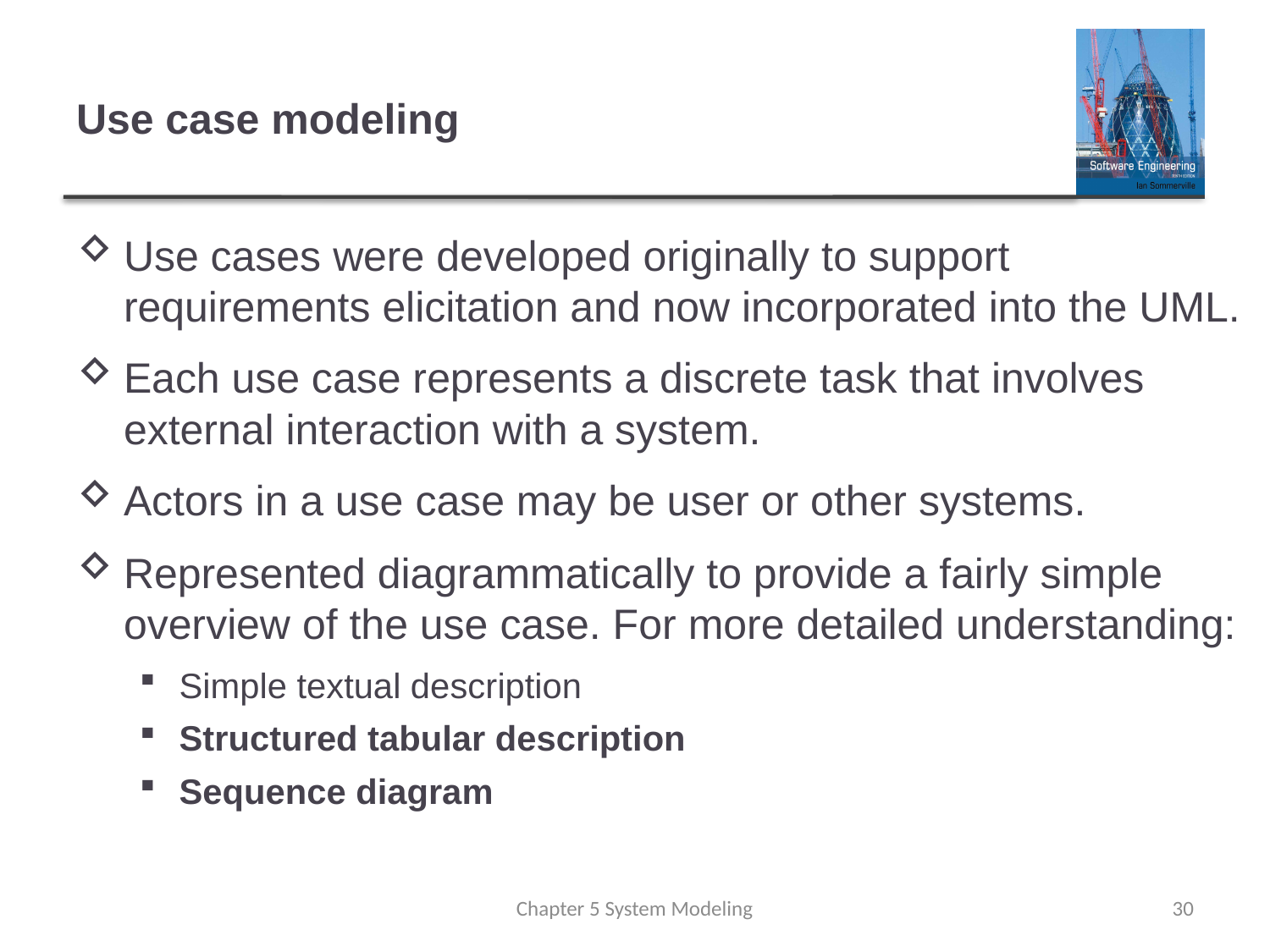

# Use case modeling
Use cases were developed originally to support requirements elicitation and now incorporated into the UML.
Each use case represents a discrete task that involves external interaction with a system.
Actors in a use case may be user or other systems.
Represented diagrammatically to provide a fairly simple overview of the use case. For more detailed understanding:
Simple textual description
Structured tabular description
Sequence diagram
Chapter 5 System Modeling
30